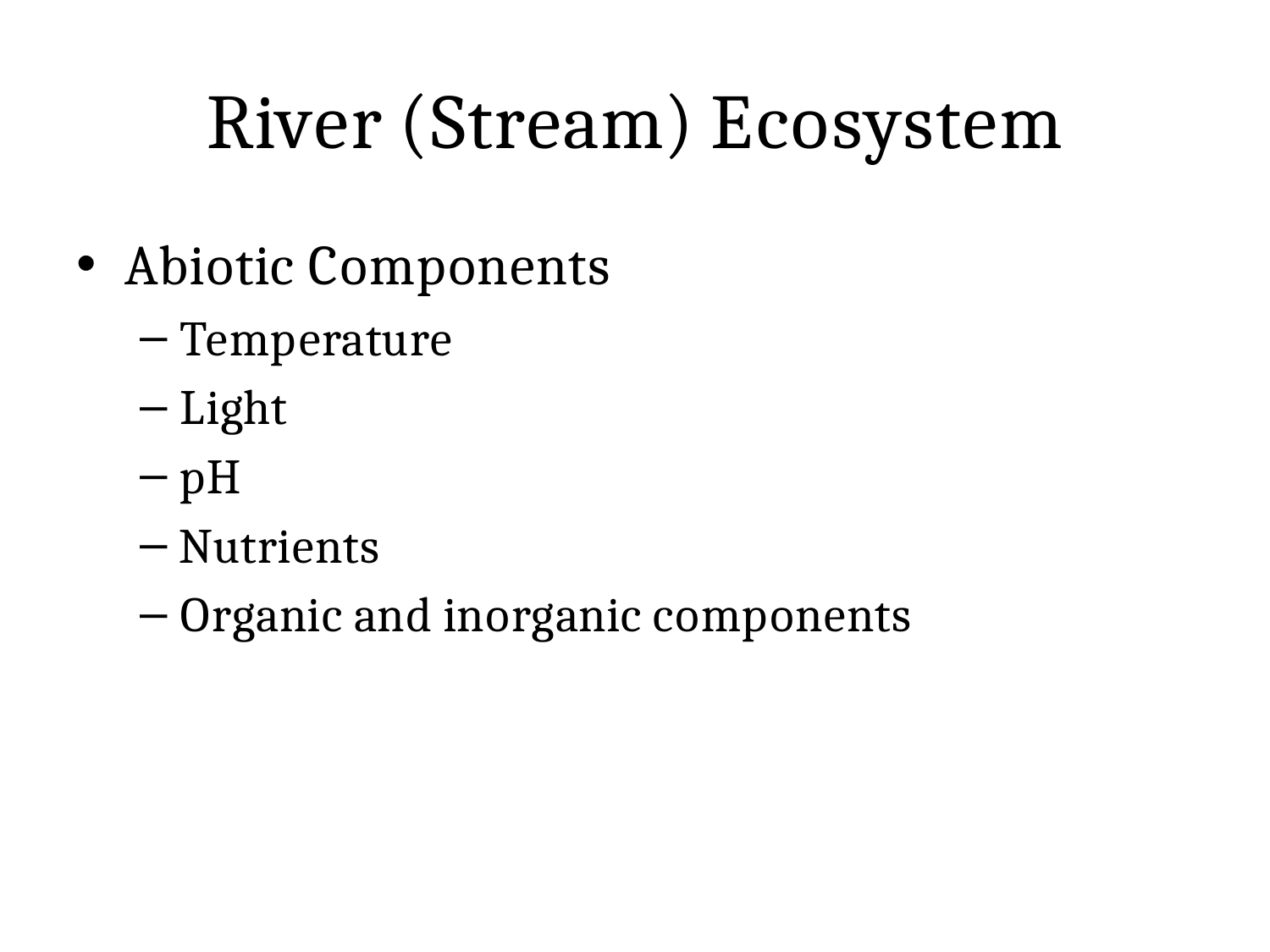

# River (Stream) Ecosystem
Abiotic Components
Temperature
Light
pH
Nutrients
Organic and inorganic components